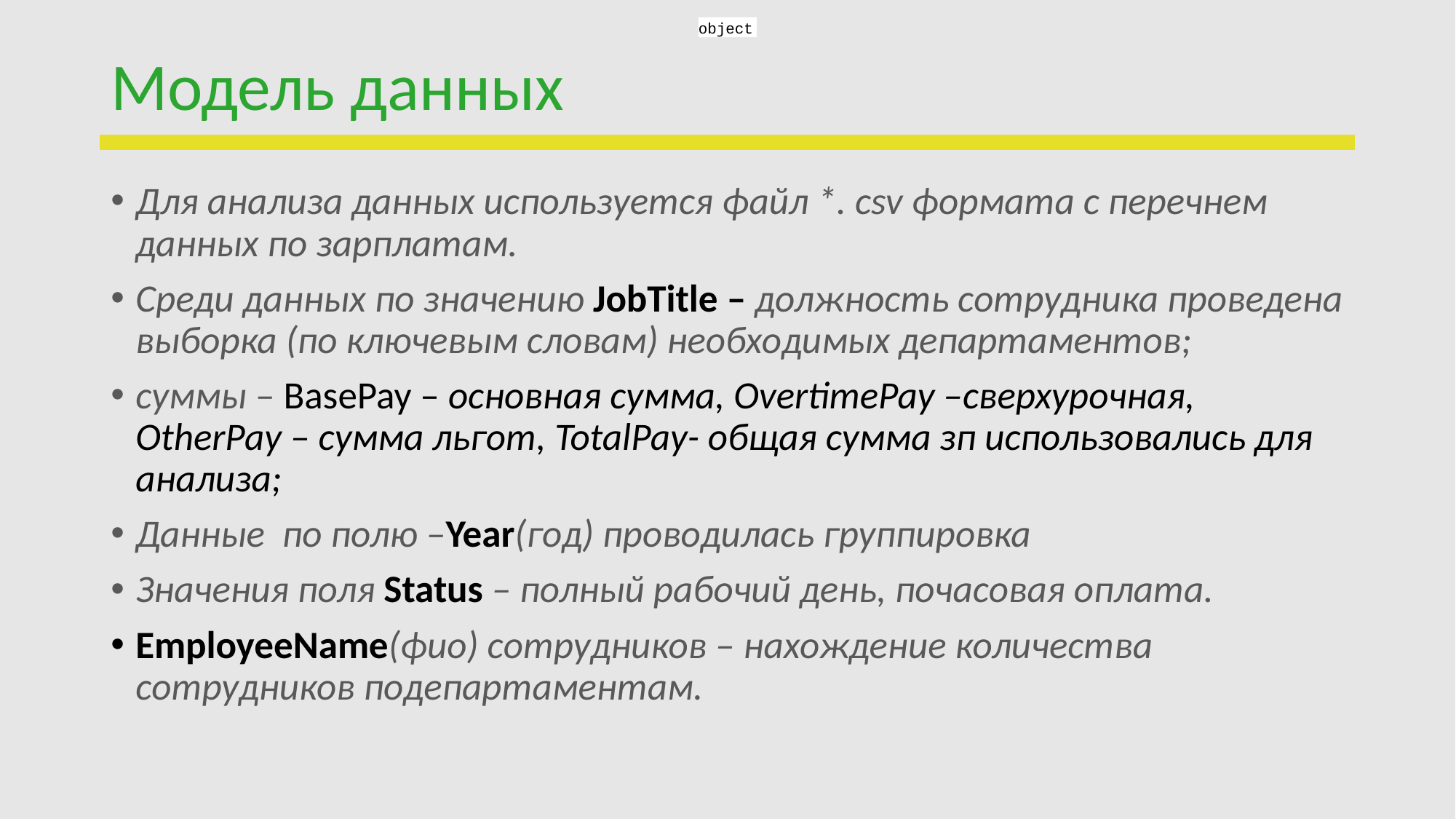

object
# Модель данных
Для анализа данных используется файл *. сsv формата с перечнем данных по зарплатам.
Среди данных по значению JobTitle – должность сотрудника проведена выборка (по ключевым словам) необходимых департаментов;
суммы – BasePay – основная сумма, OvertimePay –сверхурочная, OtherPay – сумма льгот, TotalPay- общая сумма зп использовались для анализа;
Данные  по полю –Year(год) проводилась группировка
Значения поля Status – полный рабочий день, почасовая оплата.
EmployeeName(фио) сотрудников – нахождение количества сотрудников подепартаментам.